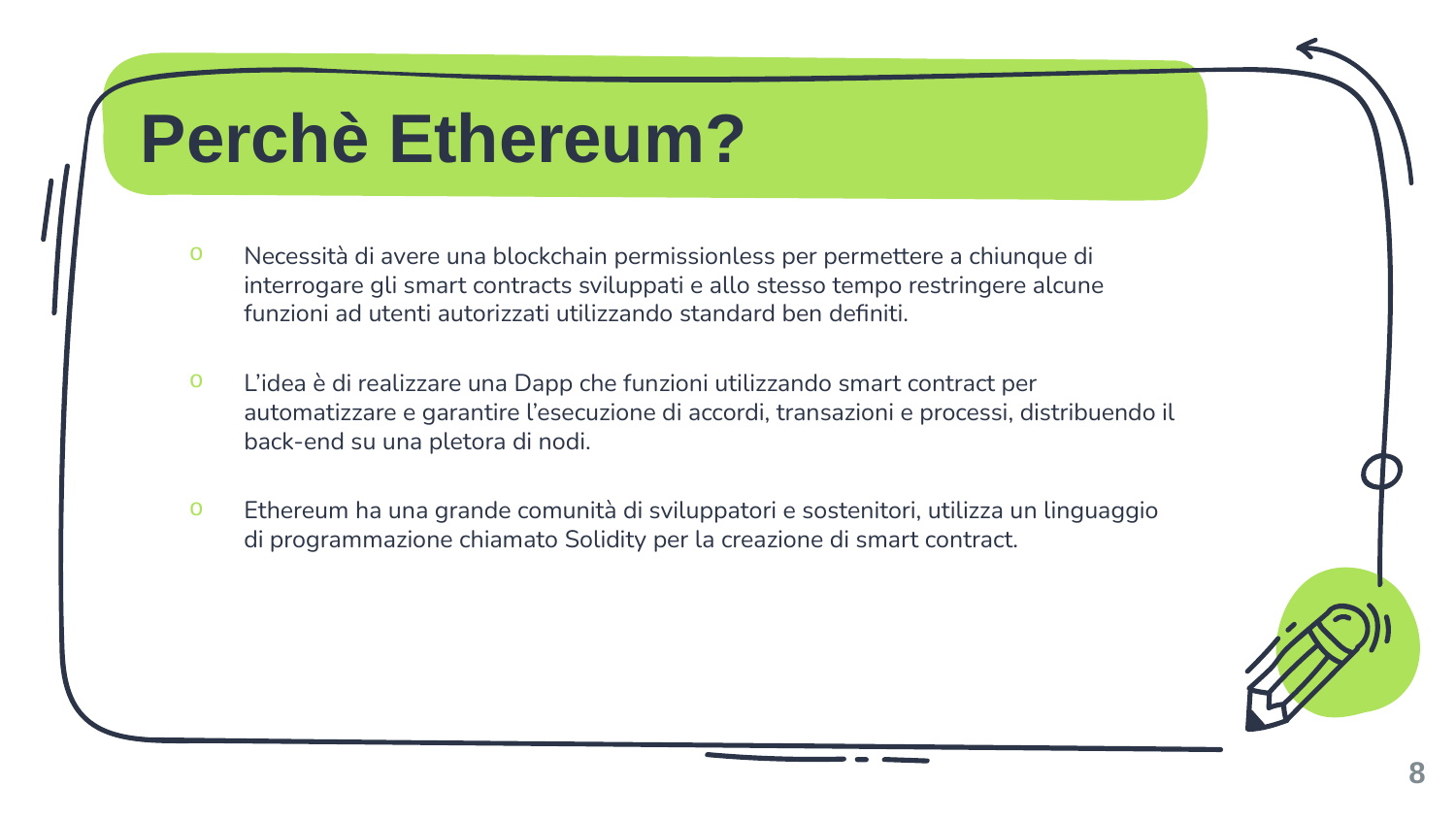

# Perchè Ethereum?
Necessità di avere una blockchain permissionless per permettere a chiunque di interrogare gli smart contracts sviluppati e allo stesso tempo restringere alcune funzioni ad utenti autorizzati utilizzando standard ben definiti.
L’idea è di realizzare una Dapp che funzioni utilizzando smart contract per automatizzare e garantire l’esecuzione di accordi, transazioni e processi, distribuendo il back-end su una pletora di nodi.
Ethereum ha una grande comunità di sviluppatori e sostenitori, utilizza un linguaggio di programmazione chiamato Solidity per la creazione di smart contract.

8